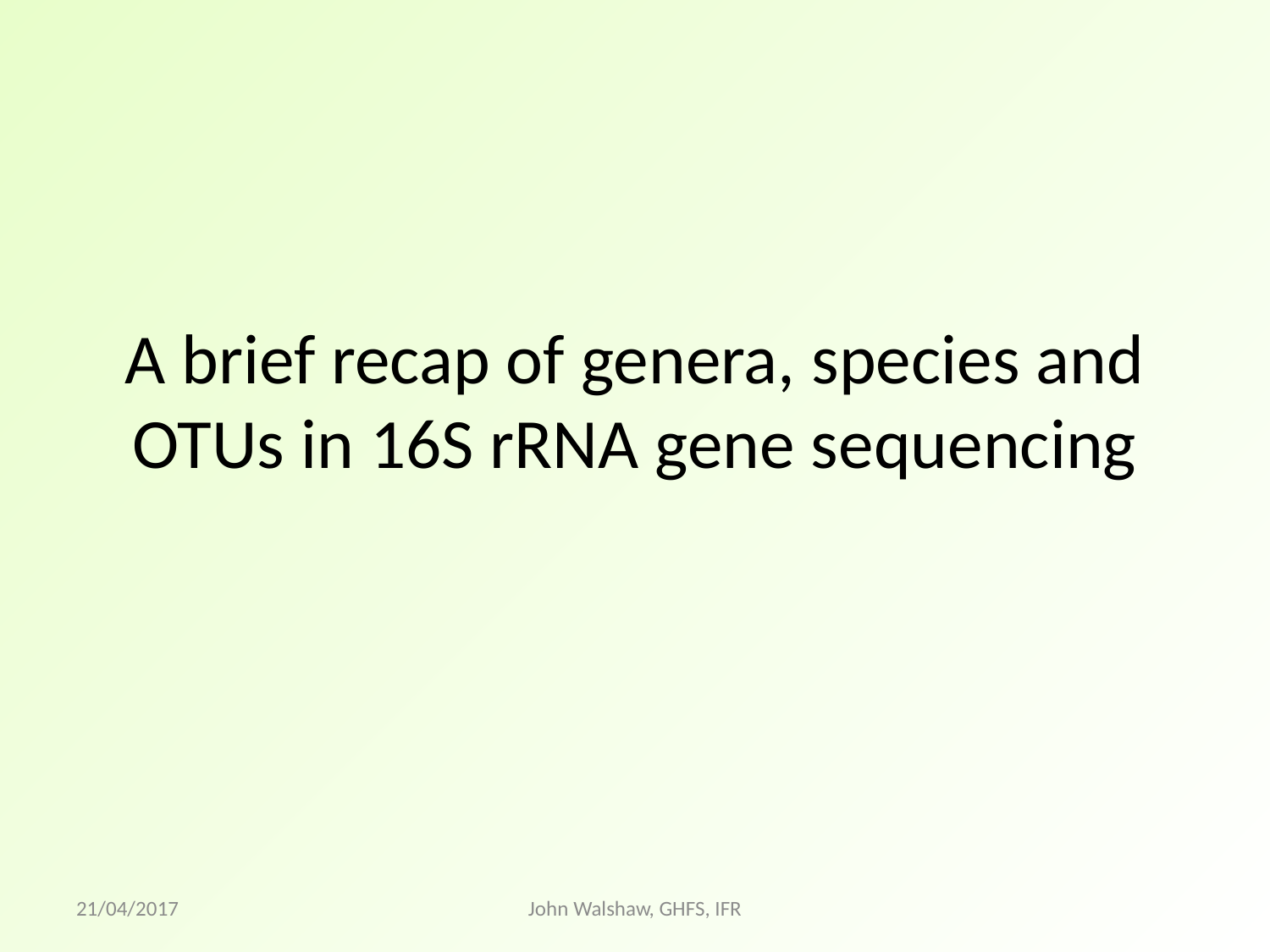

# A brief recap of genera, species and OTUs in 16S rRNA gene sequencing

21/04/2017
John Walshaw, GHFS, IFR